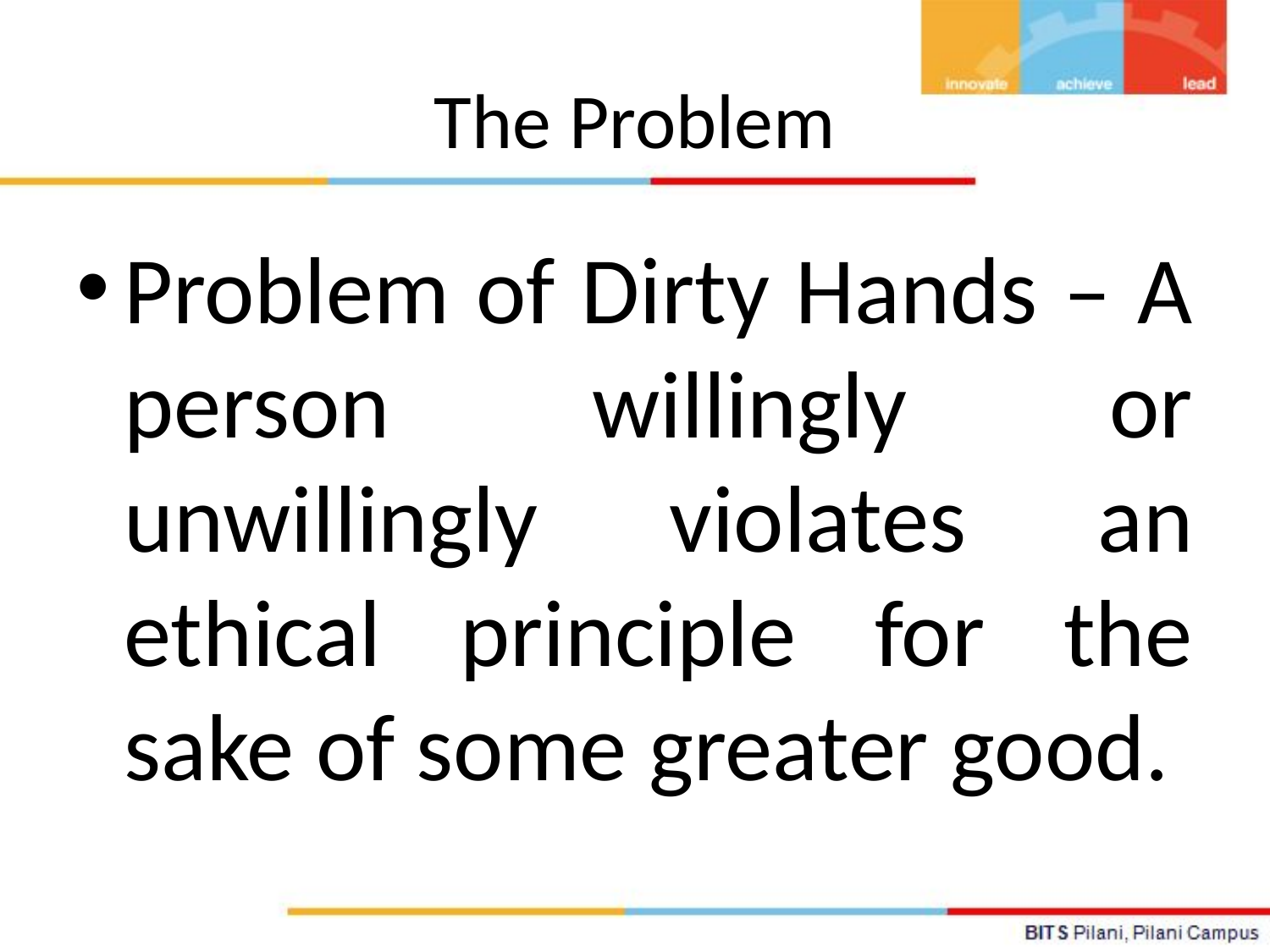

# The Problem
Problem of Dirty Hands – A person willingly or unwillingly violates an ethical principle for the sake of some greater good.